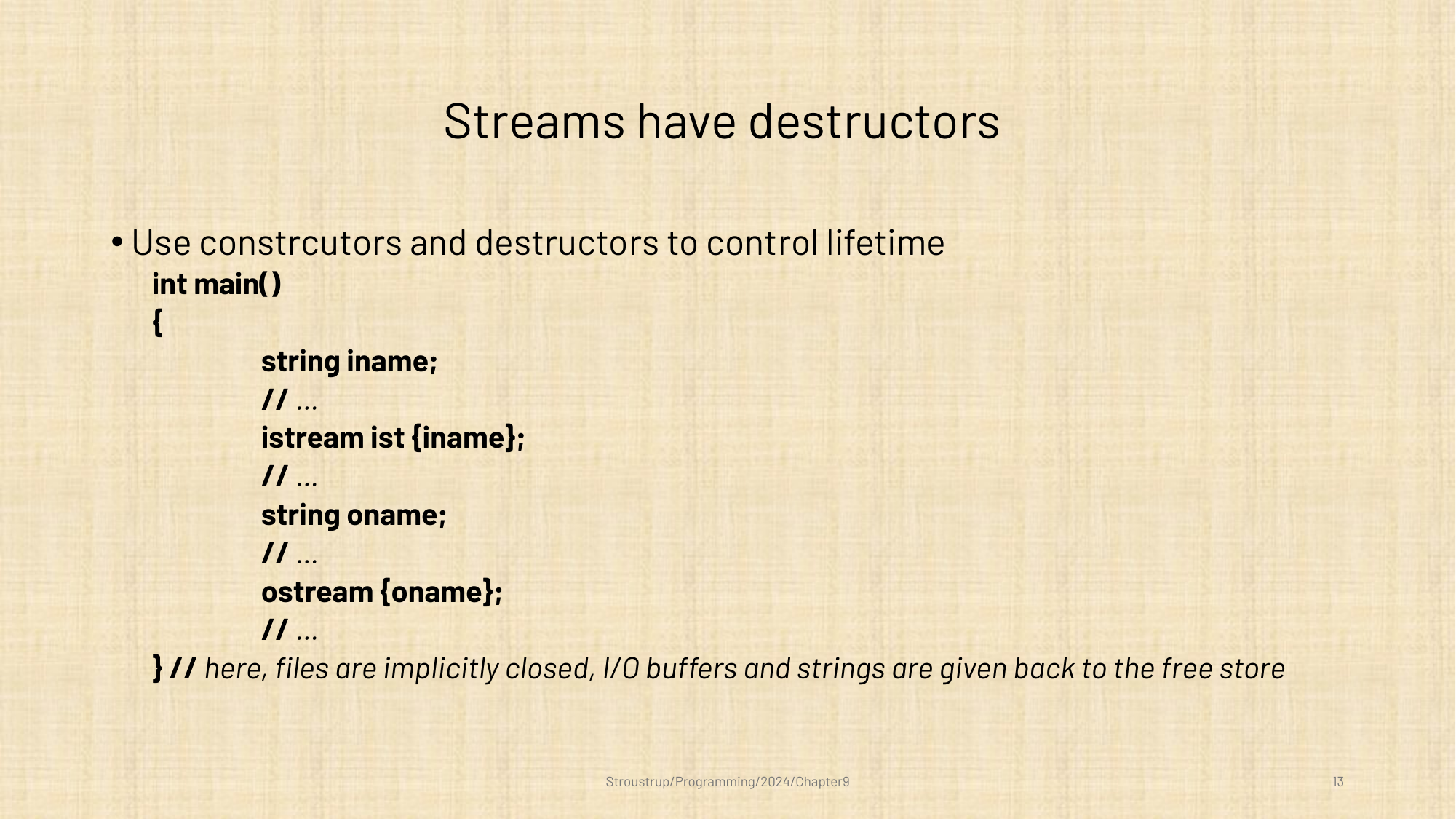

# Streams have destructors
Use constrcutors and destructors to control lifetime
int main()
{
	string iname;
	// …
	istream ist {iname};
	// …
	string oname;
	// …
	ostream {oname};
	// …
} // here, files are implicitly closed, I/O buffers and strings are given back to the free store
Stroustrup/Programming/2024/Chapter9
13